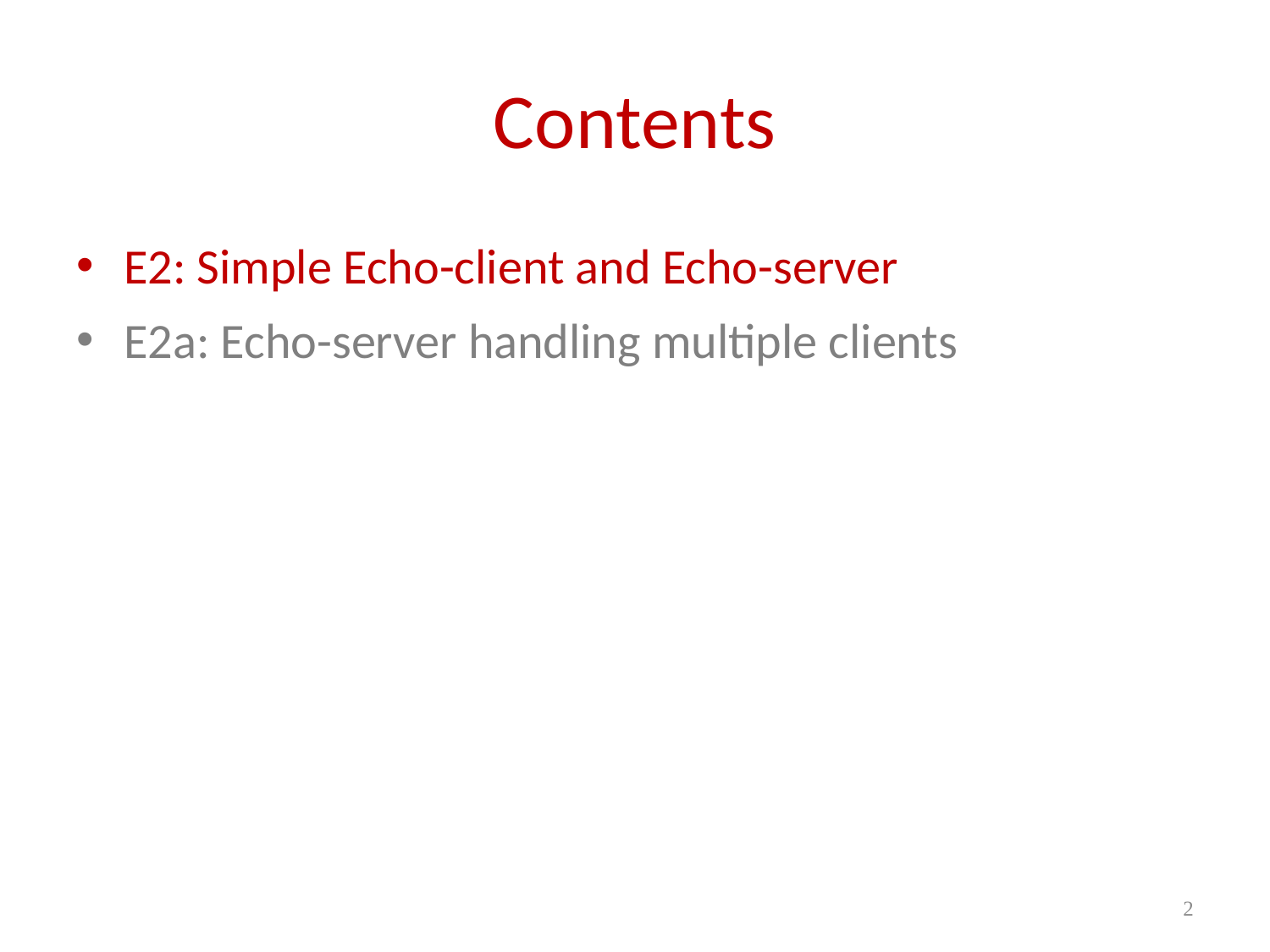

# Contents
E2: Simple Echo-client and Echo-server
E2a: Echo-server handling multiple clients
2